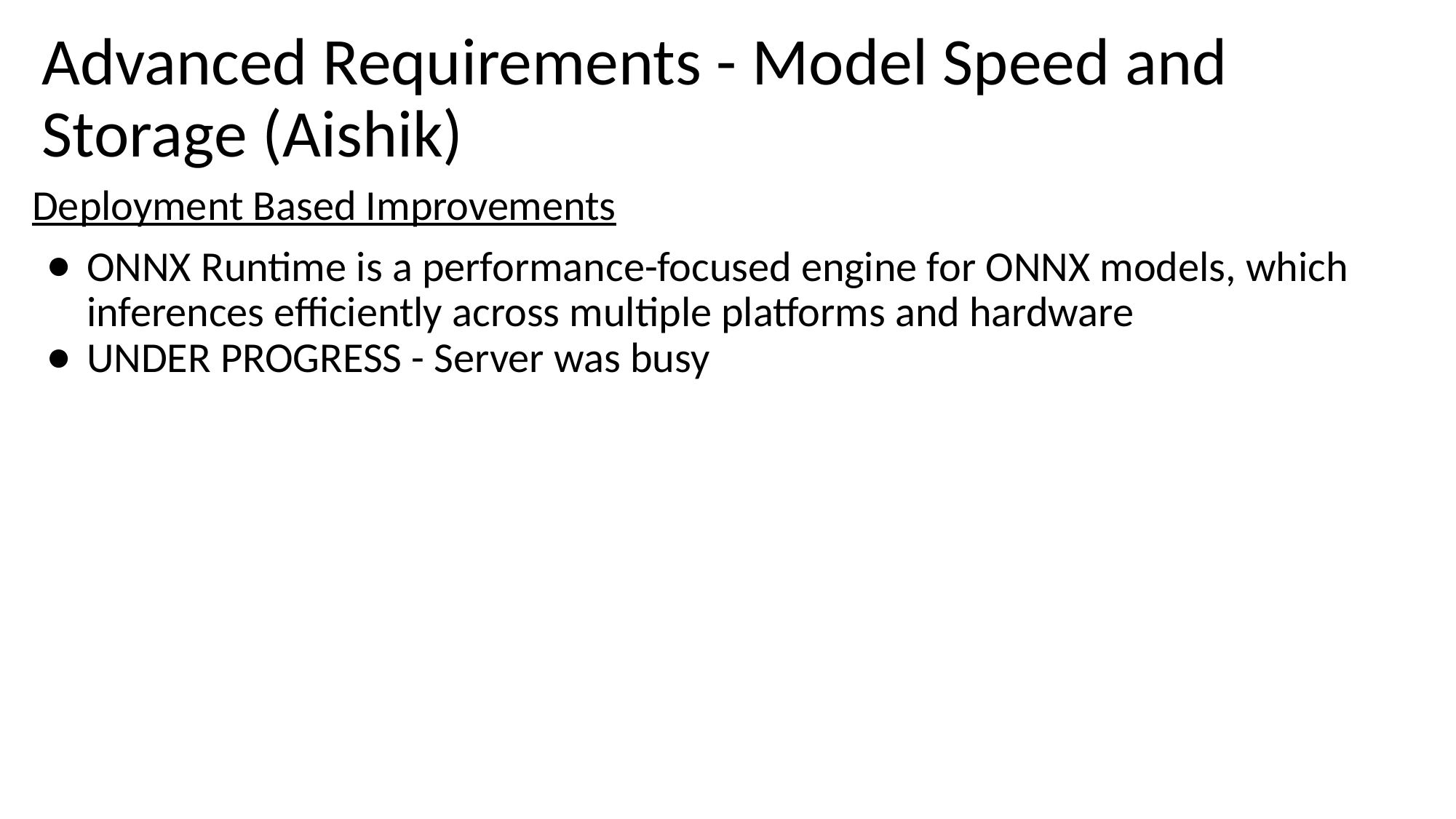

# Advanced Requirements - Model Speed and Storage (Aishik)
Deployment Based Improvements
ONNX Runtime is a performance-focused engine for ONNX models, which inferences efficiently across multiple platforms and hardware
UNDER PROGRESS - Server was busy